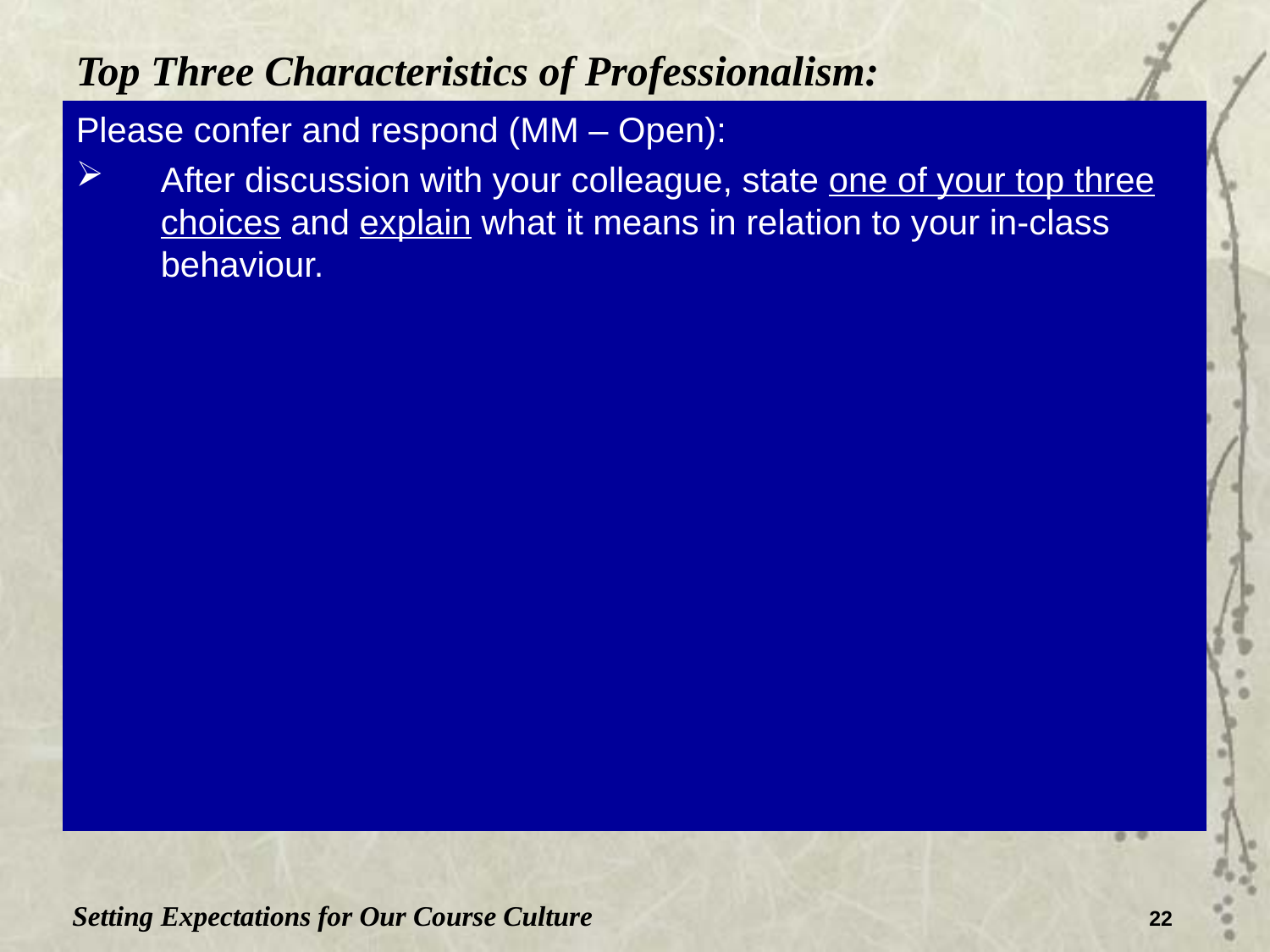

Top Three Characteristics of Professionalism:
Please confer and respond (MM – Open):
After discussion with your colleague, state one of your top three choices and explain what it means in relation to your in-class behaviour.

Setting Expectations for Our Course Culture
22